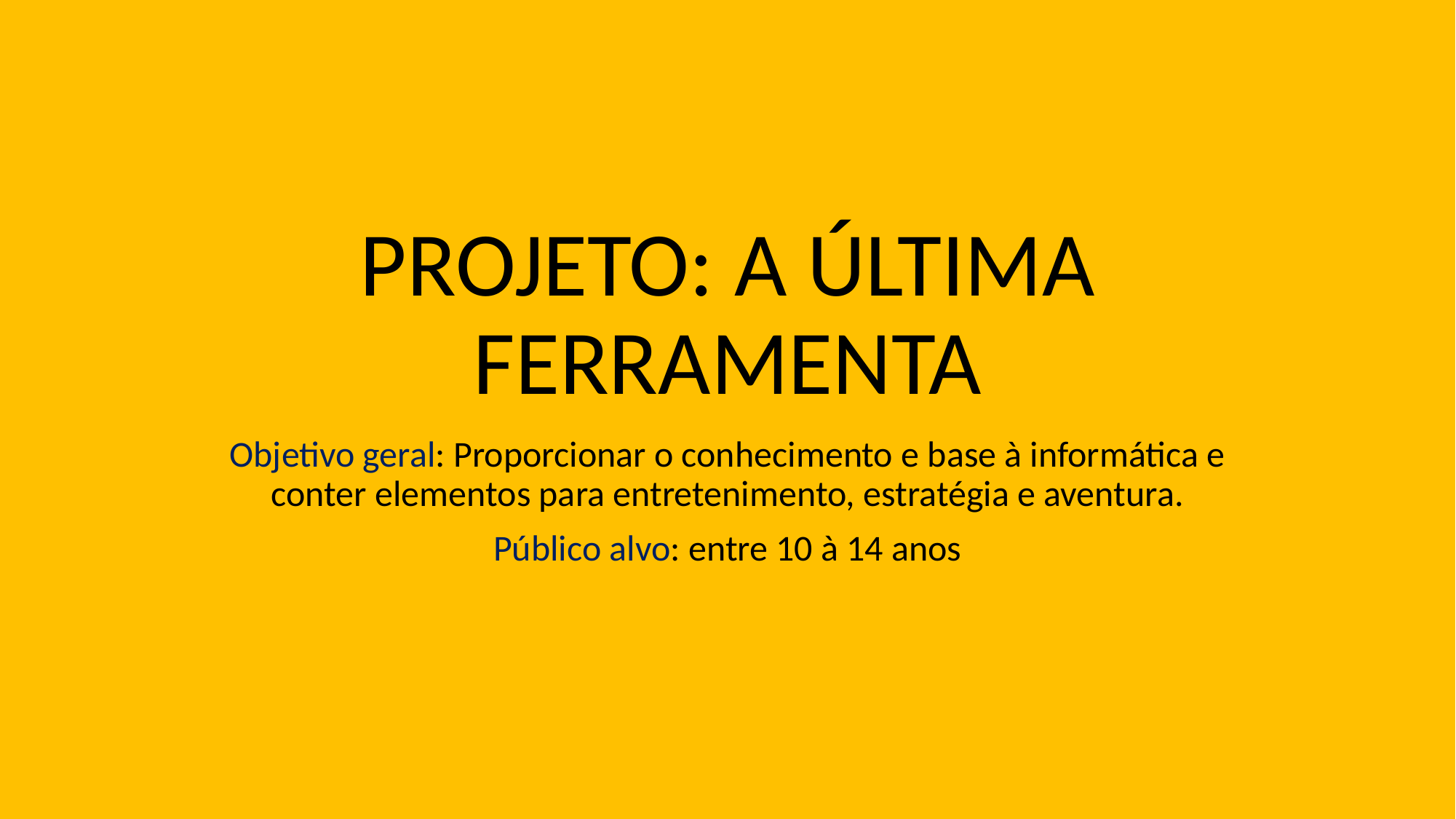

# PROJETO: A ÚLTIMA FERRAMENTA
Objetivo geral: Proporcionar o conhecimento e base à informática e conter elementos para entretenimento, estratégia e aventura.
Público alvo: entre 10 à 14 anos